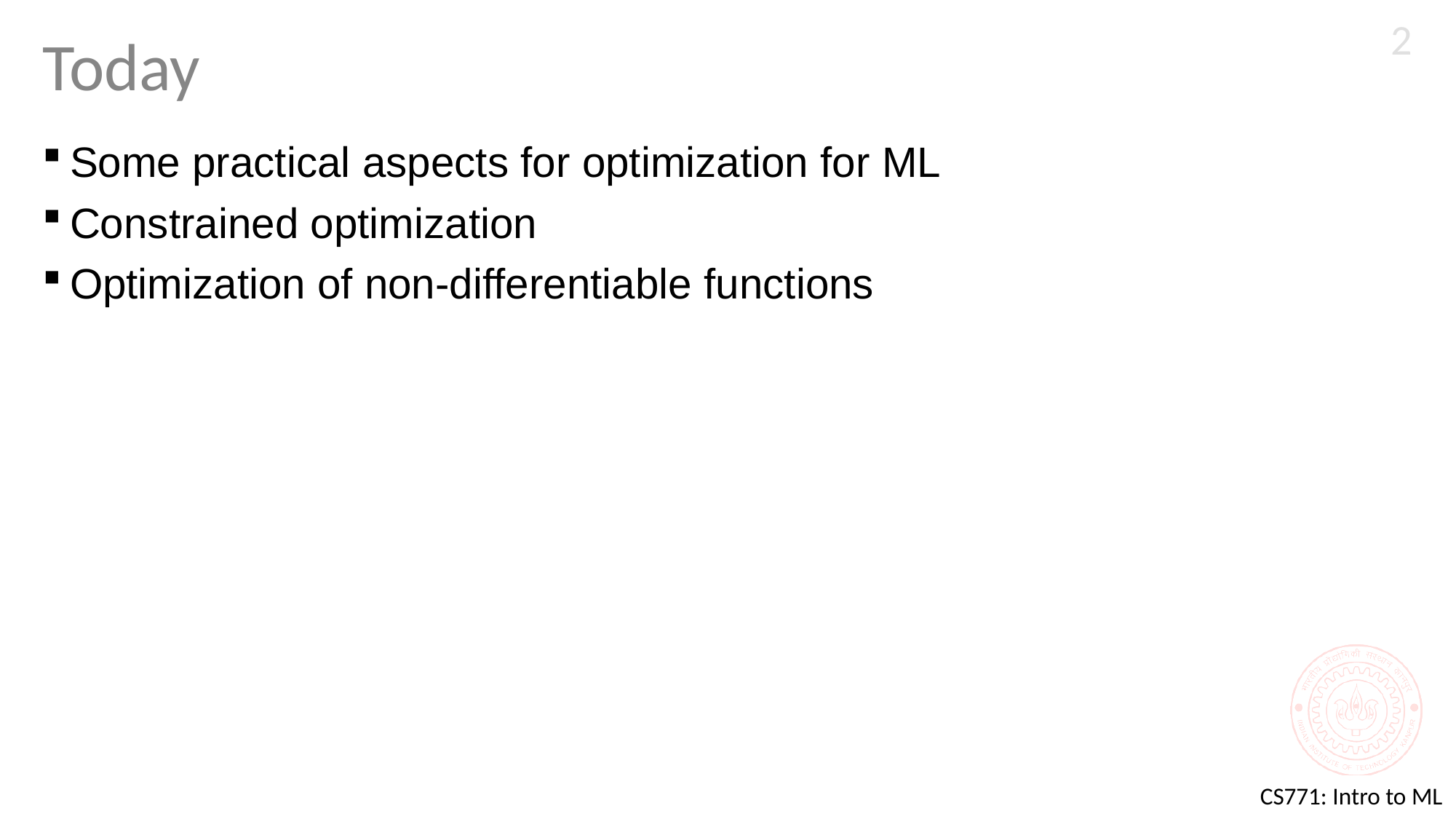

2
# Today
Some practical aspects for optimization for ML
Constrained optimization
Optimization of non-differentiable functions